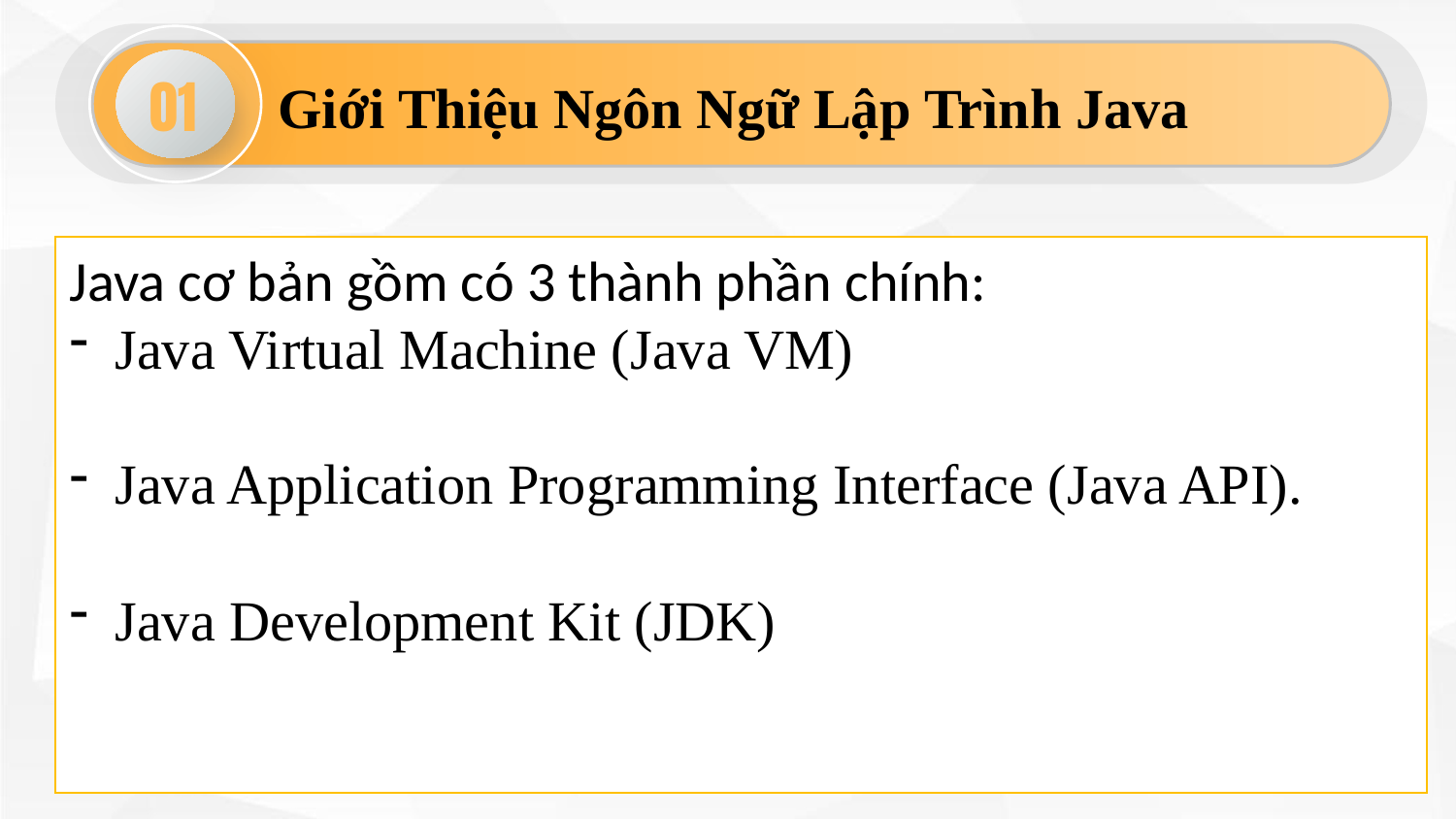

01
Giới Thiệu Ngôn Ngữ Lập Trình Java
Java cơ bản gồm có 3 thành phần chính:
Java Virtual Machine (Java VM)

Java Application Programming Interface (Java API).

Java Development Kit (JDK)